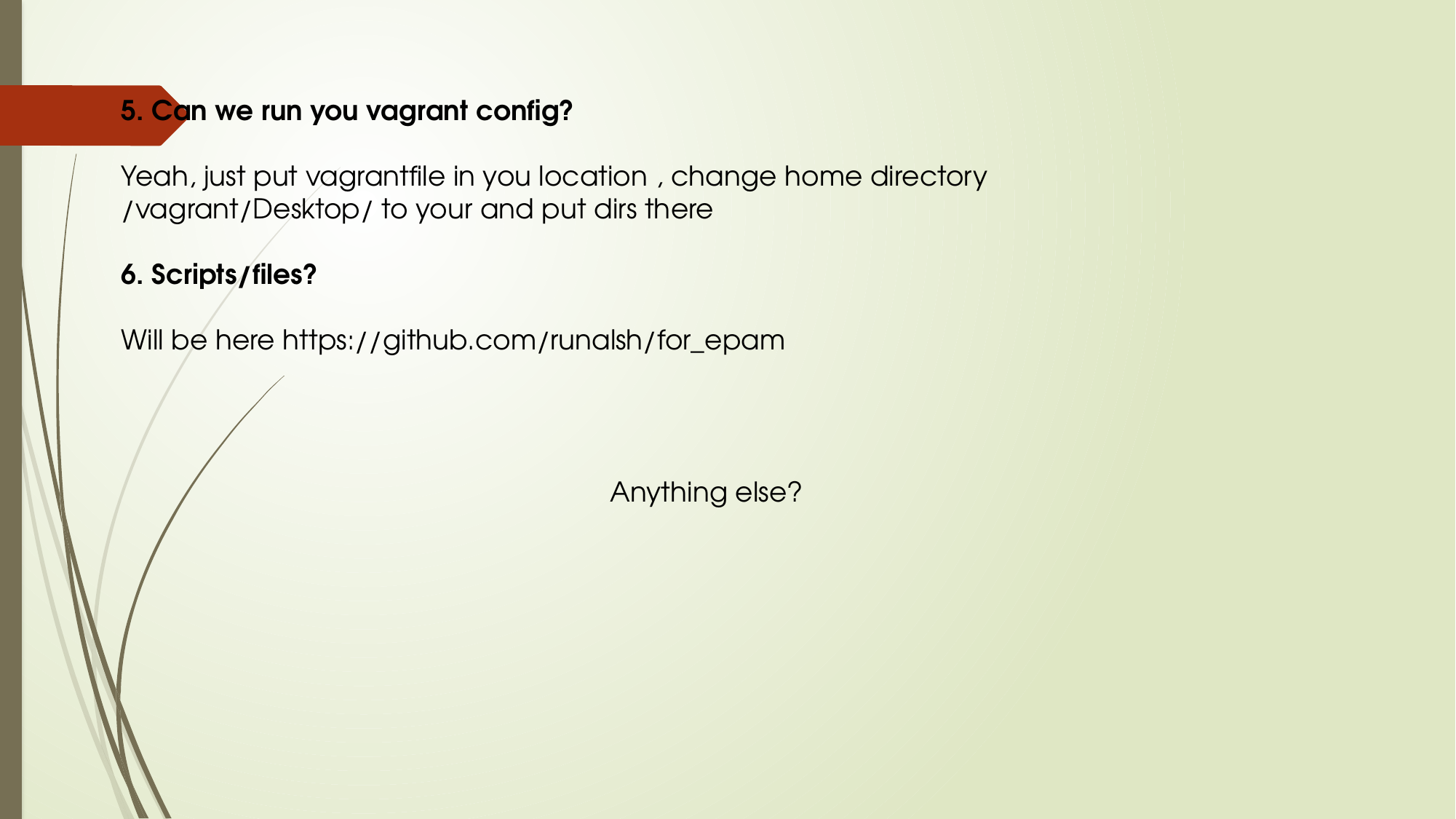

5. Can we run you vagrant config?

Yeah, just put vagrantfile in you location , change home directory /vagrant/Desktop/ to your and put dirs there

6. Scripts/files?

Will be here https://github.com/runalsh/for_epam
Anything else?